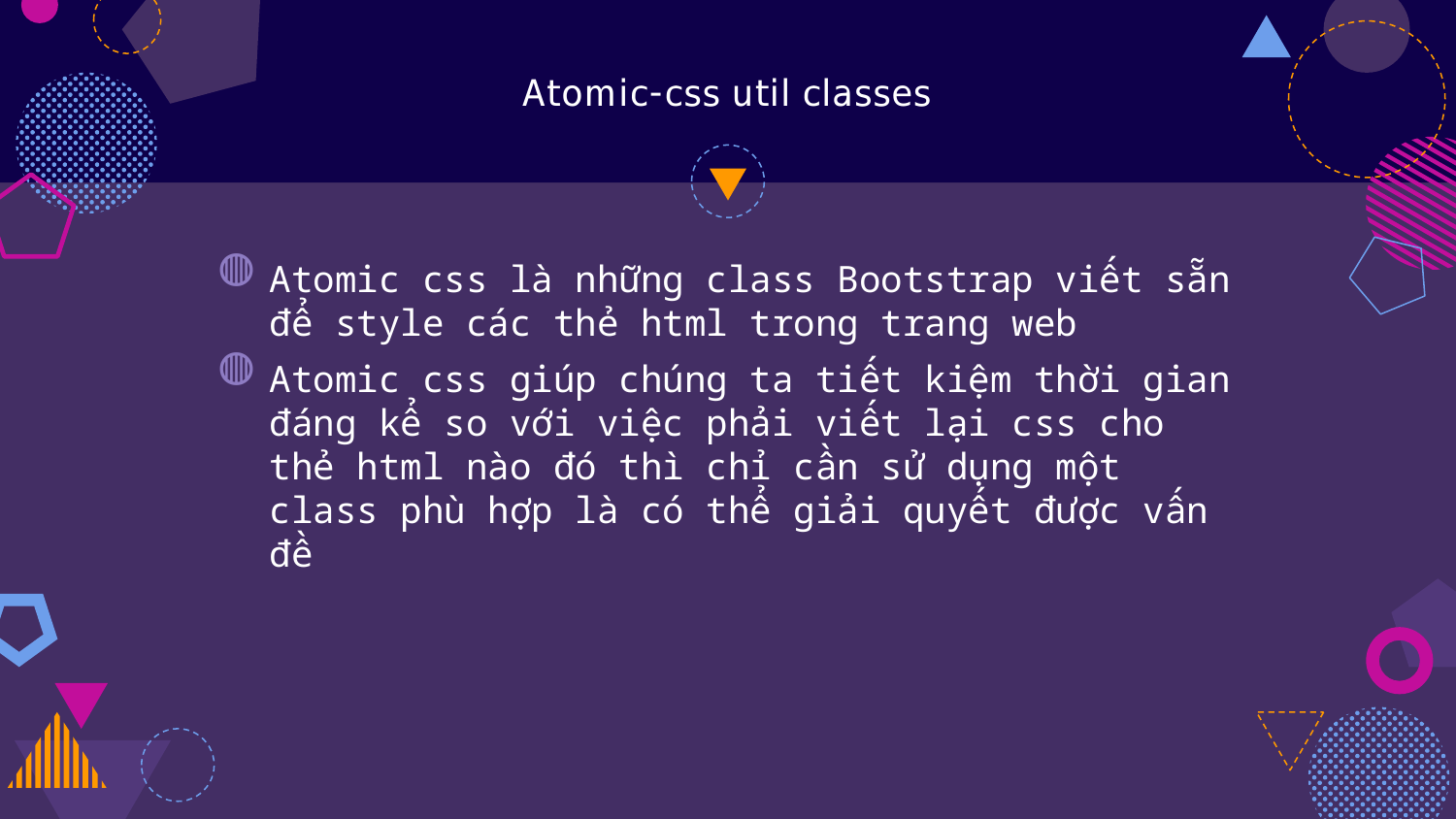

# Atomic-css util classes
Atomic css là những class Bootstrap viết sẵn để style các thẻ html trong trang web
Atomic css giúp chúng ta tiết kiệm thời gian đáng kể so với việc phải viết lại css cho thẻ html nào đó thì chỉ cần sử dụng một class phù hợp là có thể giải quyết được vấn đề